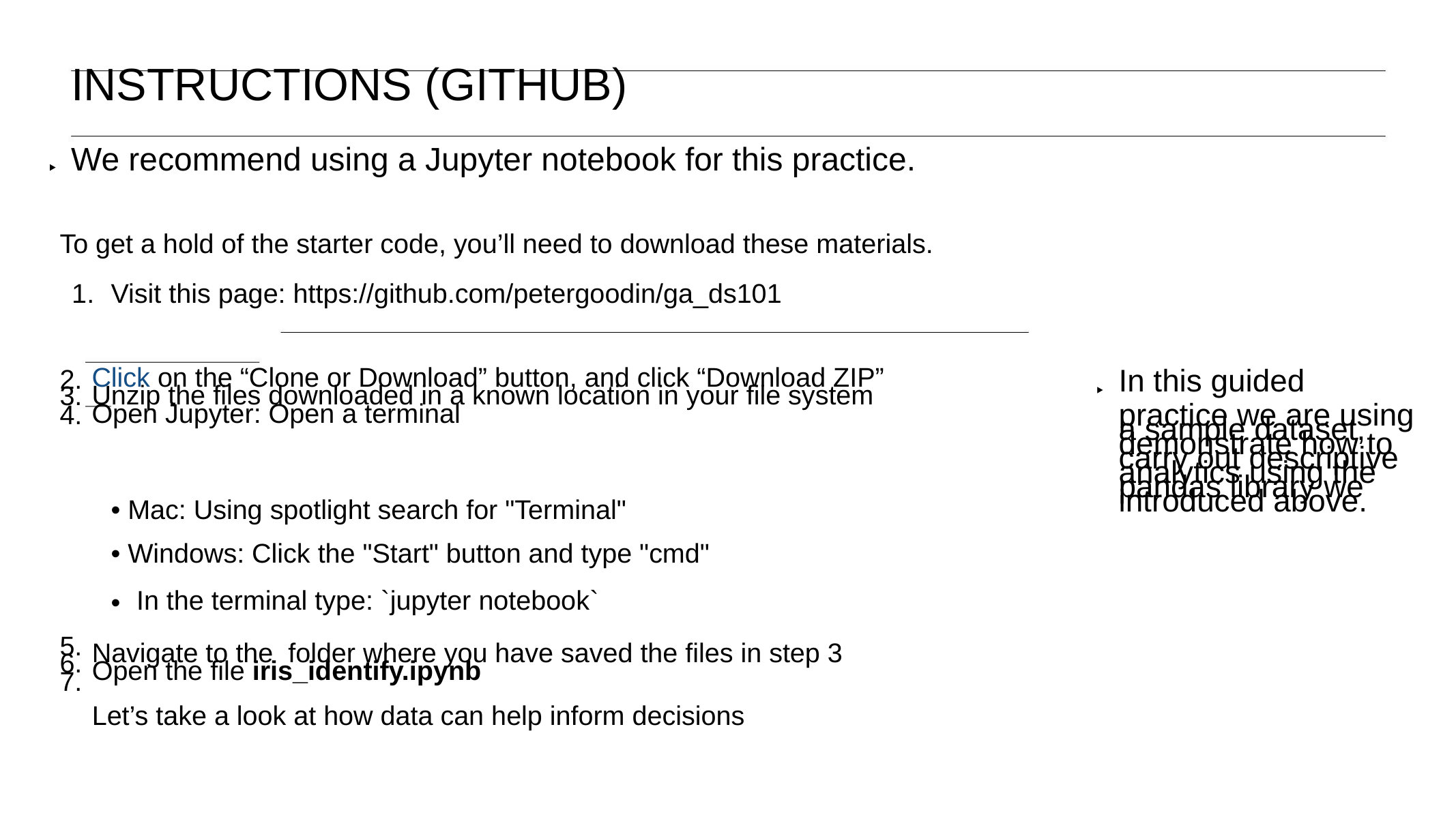

INSTRUCTIONS (GITHUB)
We recommend using a Jupyter notebook for this practice.
‣
To get a hold of the starter code, you’ll need to download these materials.
Visit this page: https://github.com/petergoodin/ga_ds101
Click on the “Clone or Download” button, and click “Download ZIP”
Unzip the files downloaded in a known location in your file system
Open Jupyter: Open a terminal
In this guided
2.
3.
4.
‣
practice we are using
a sample dataset,
demonstrate how to
carry out descriptive
analytics using the
pandas library we
introduced above.
• Mac: Using spotlight search for "Terminal"
• Windows: Click the "Start" button and type "cmd"
In the terminal type: `jupyter notebook`
•
5.
6.
7.
Navigate to the  folder where you have saved the files in step 3
Open the file iris_identify.ipynb
Let’s take a look at how data can help inform decisions